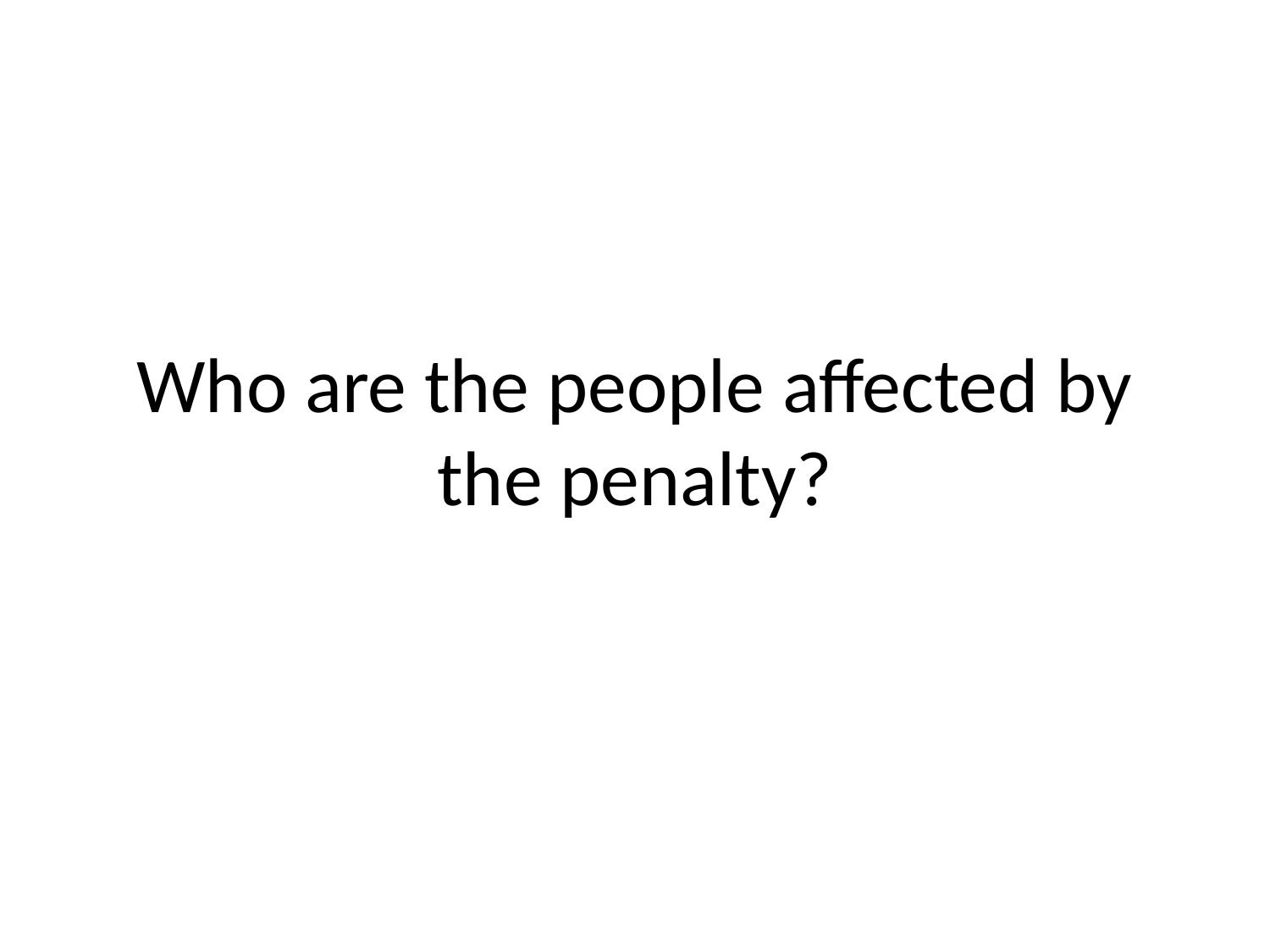

# Who are the people affected by the penalty?